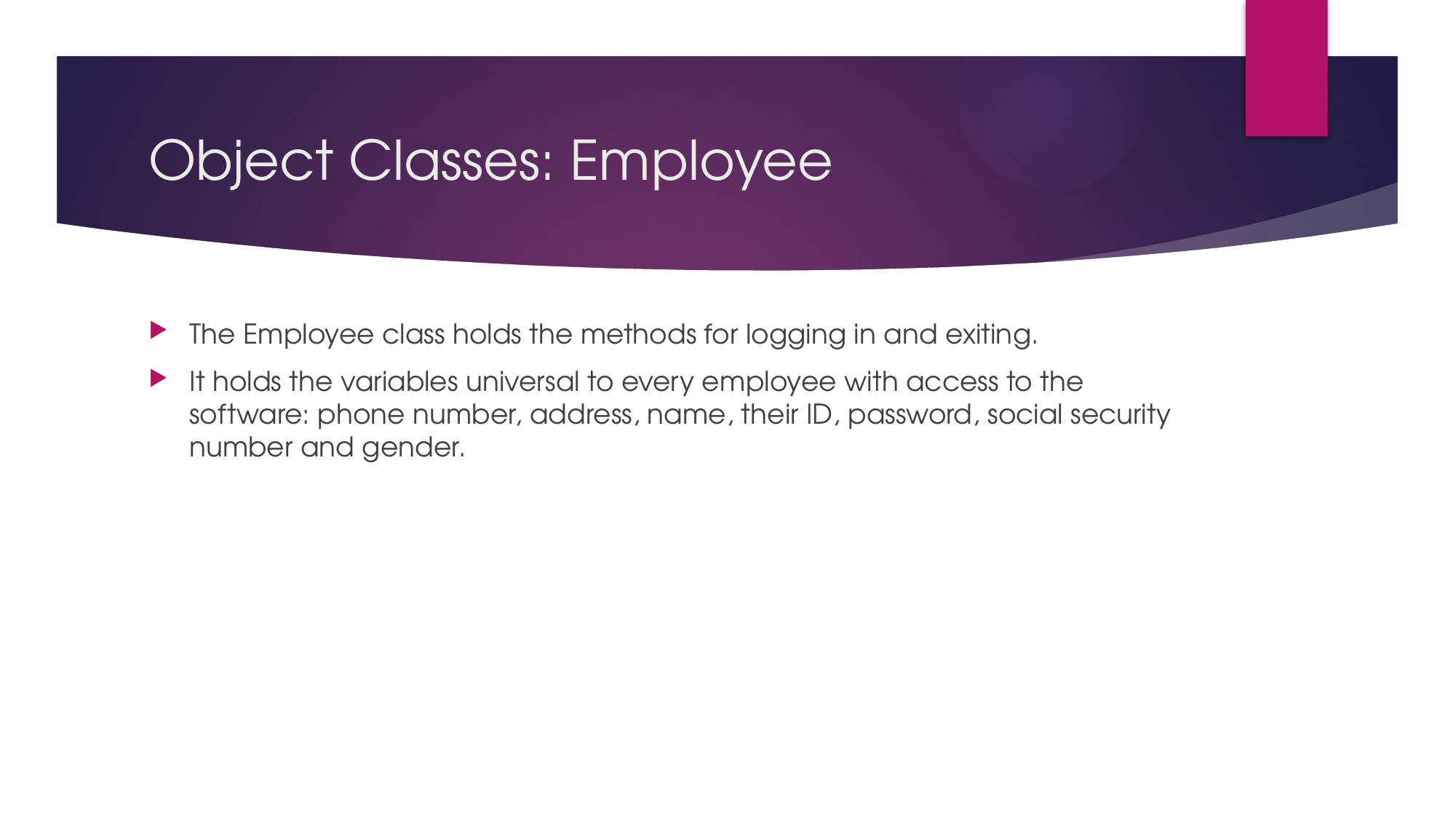

# Object Classes: Employee
The Employee class holds the methods for logging in and exiting.
It holds the variables universal to every employee with access to the software: phone number, address, name, their ID, password, social security number and gender.